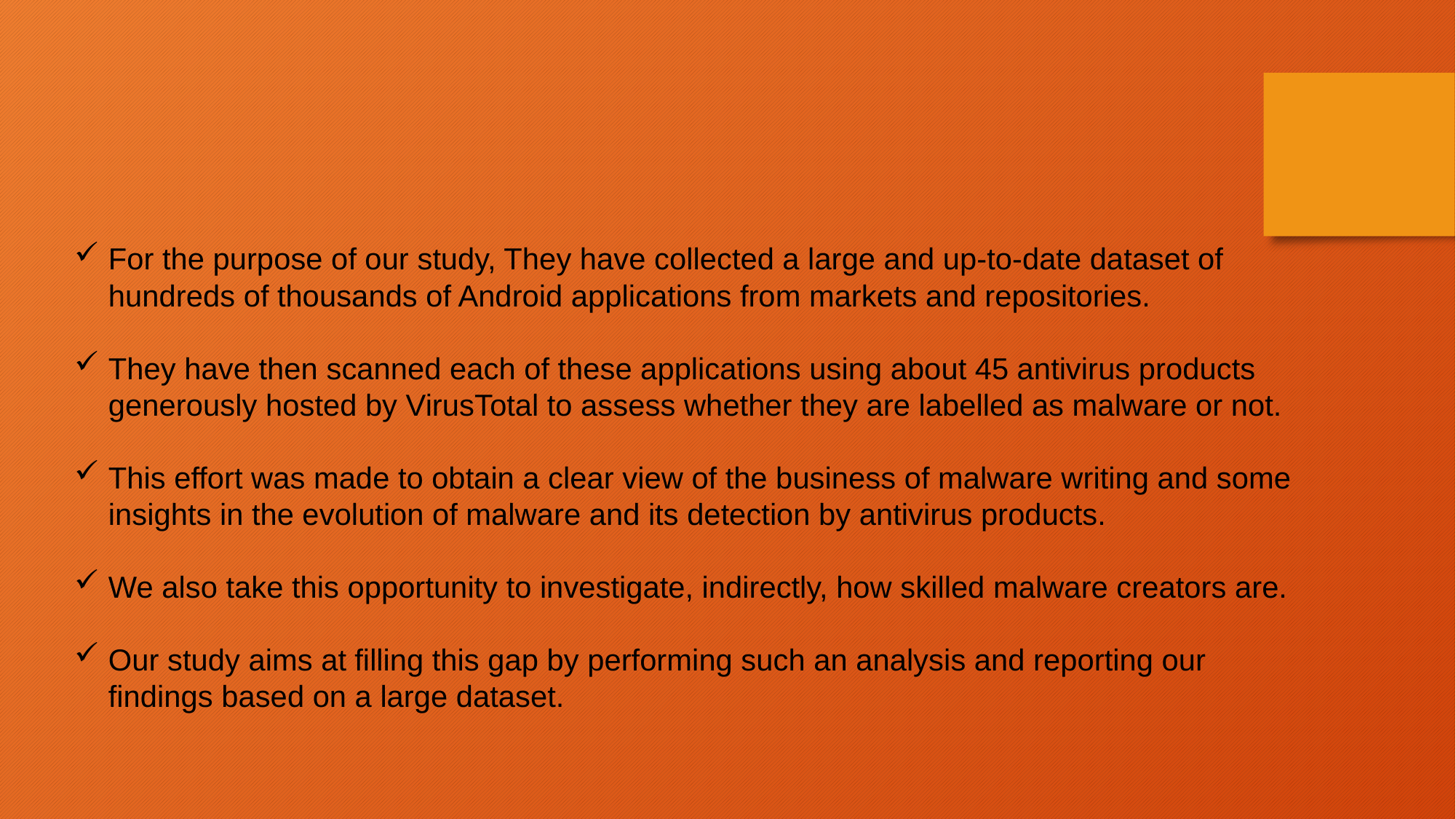

For the purpose of our study, They have collected a large and up-to-date dataset of hundreds of thousands of Android applications from markets and repositories.

They have then scanned each of these applications using about 45 antivirus products generously hosted by VirusTotal to assess whether they are labelled as malware or not.

This effort was made to obtain a clear view of the business of malware writing and some insights in the evolution of malware and its detection by antivirus products.

We also take this opportunity to investigate, indirectly, how skilled malware creators are.

Our study aims at filling this gap by performing such an analysis and reporting our findings based on a large dataset.